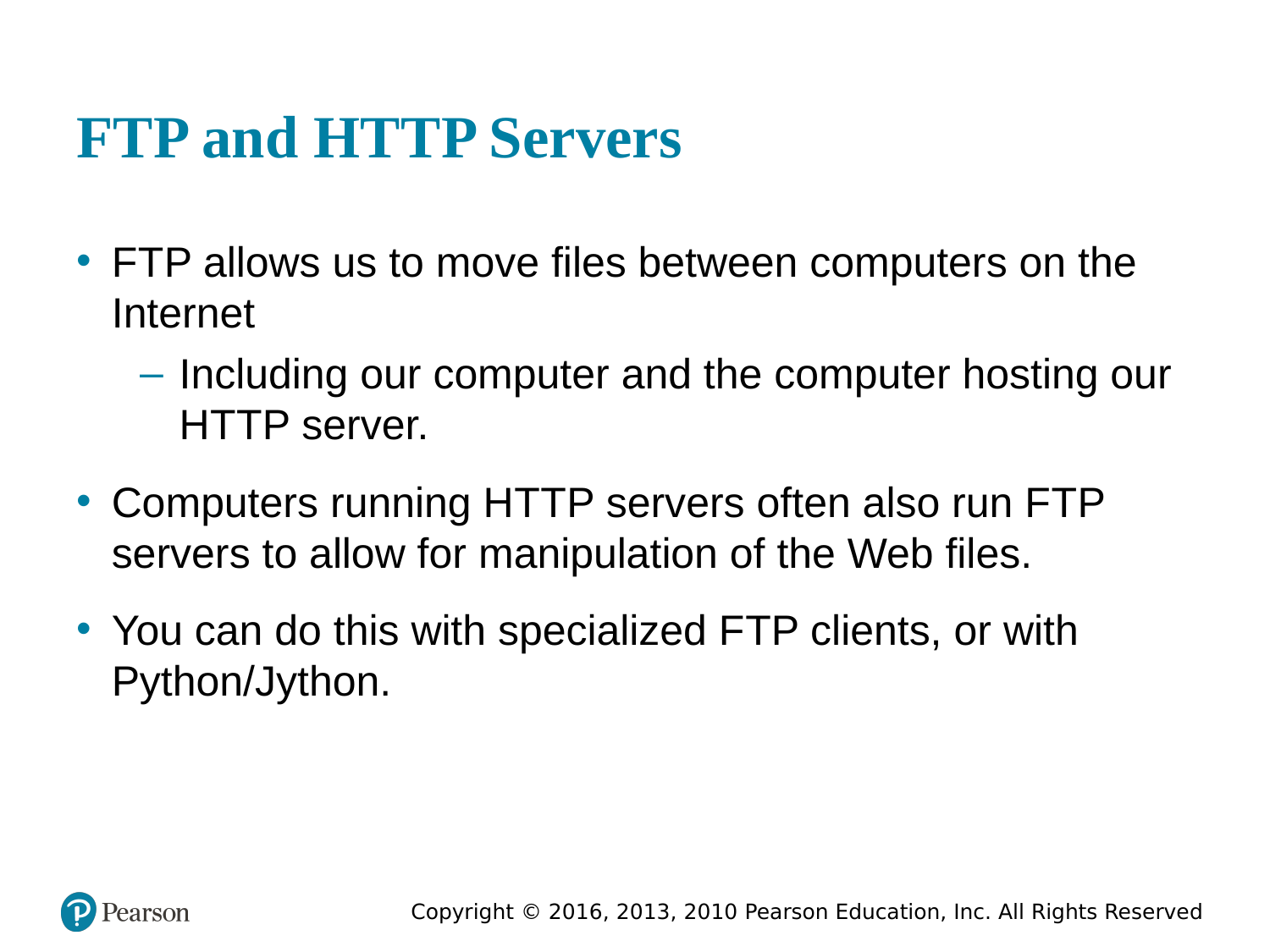

# F T P and H T T P Servers
F T P allows us to move files between computers on the Internet
Including our computer and the computer hosting our H T T P server.
Computers running H T T P servers often also run F T P servers to allow for manipulation of the Web files.
You can do this with specialized F TP clients, or with Python/Jython.